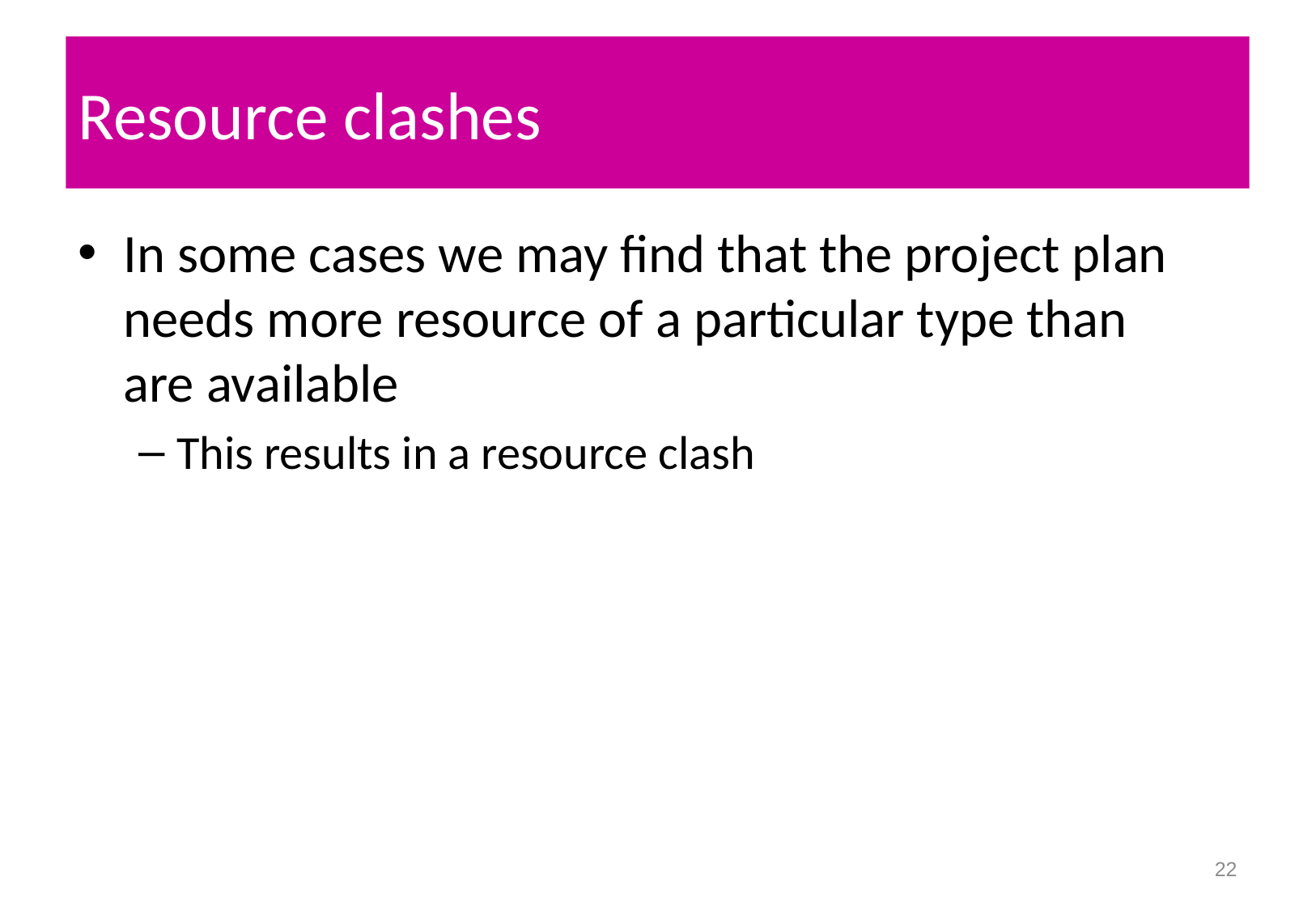

# Resource clashes
In some cases we may find that the project plan needs more resource of a particular type than are available
This results in a resource clash

22